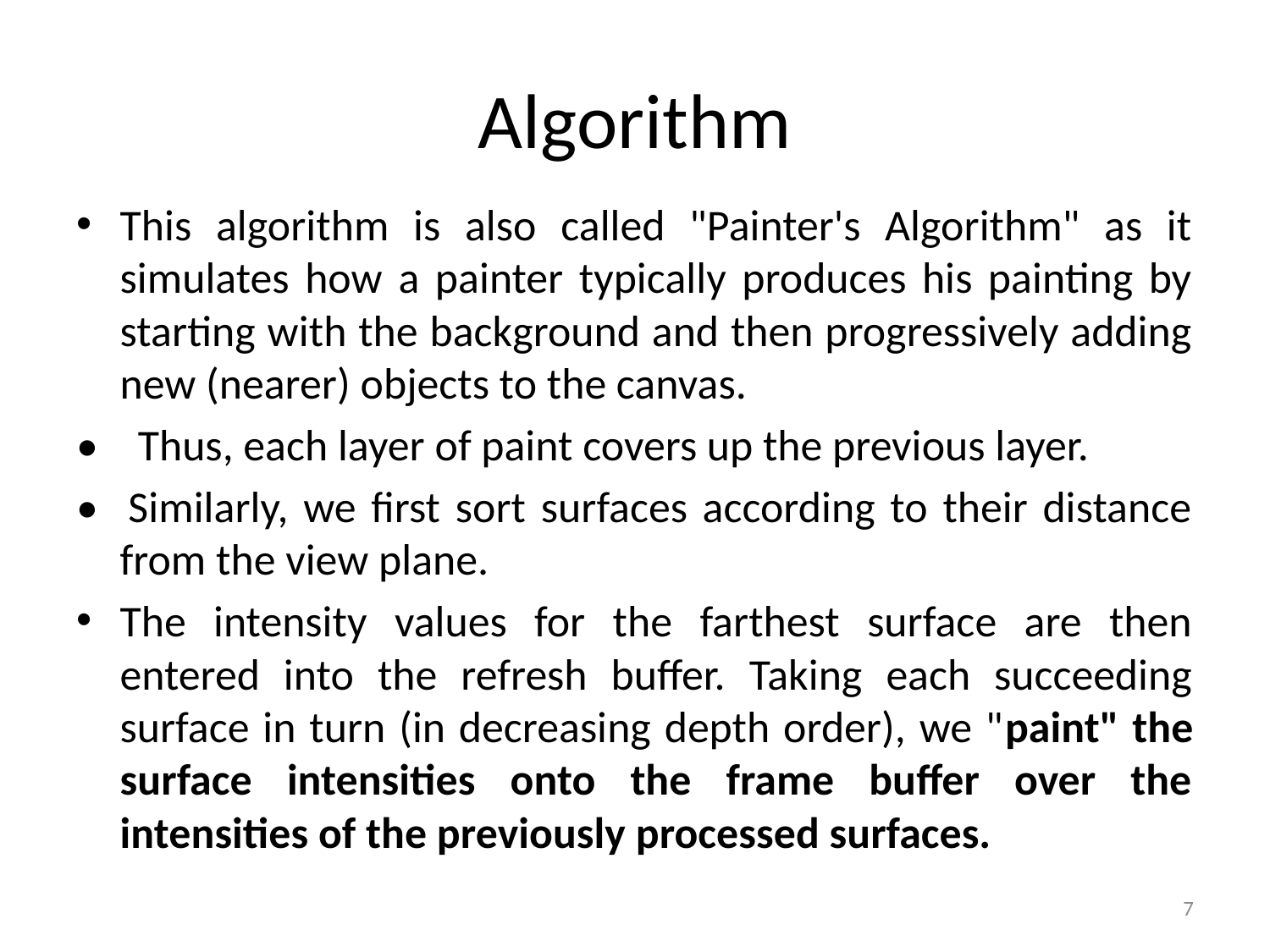

# Algorithm
This algorithm is also called "Painter's Algorithm" as it simulates how a painter typically produces his painting by starting with the background and then progressively adding new (nearer) objects to the canvas.
•    Thus, each layer of paint covers up the previous layer.
•  Similarly, we first sort surfaces according to their distance from the view plane.
The intensity values for the farthest surface are then entered into the refresh buffer. Taking each succeeding surface in turn (in decreasing depth order), we "paint" the surface intensities onto the frame buffer over the intensities of the previously processed surfaces.

7